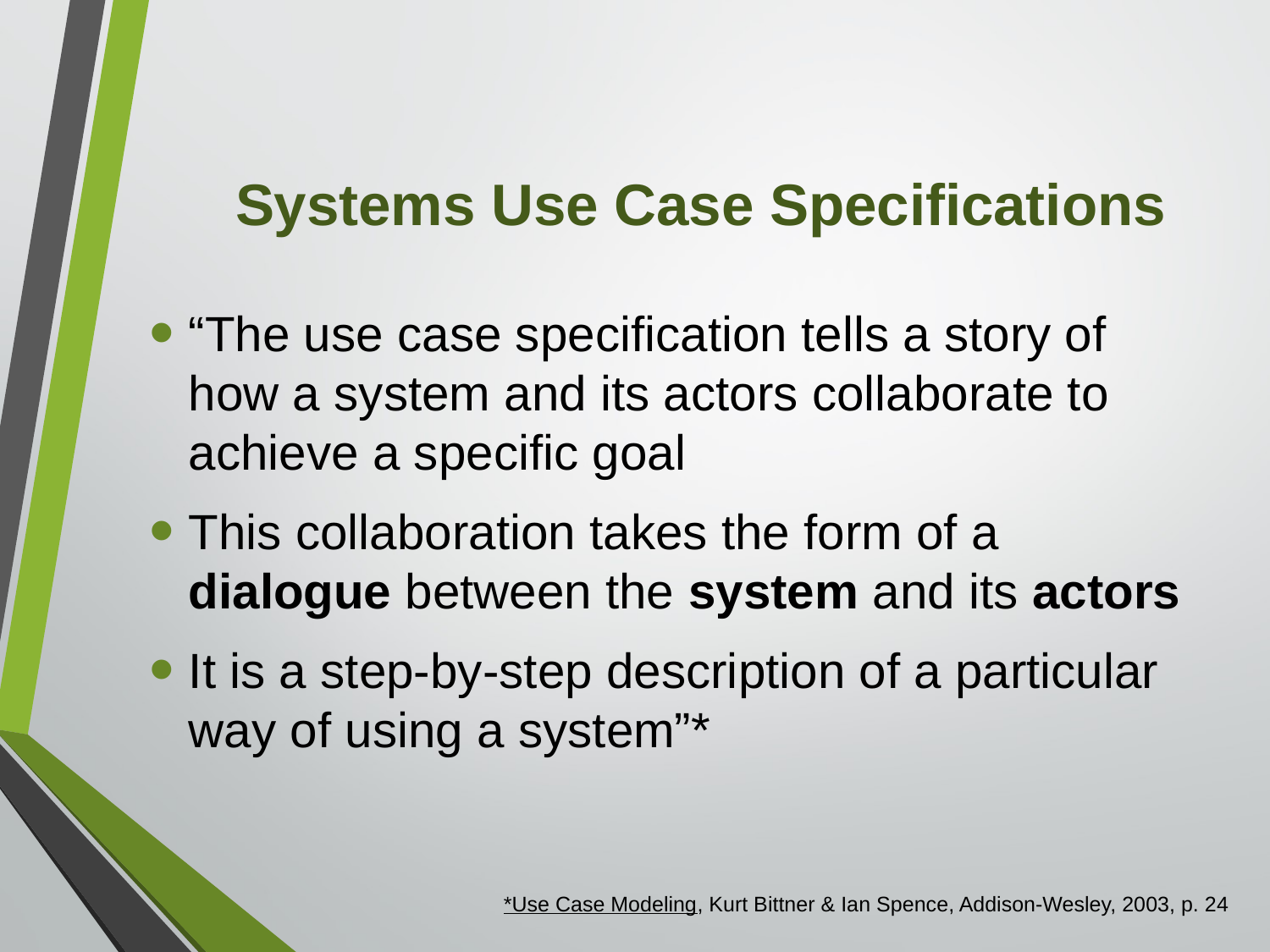

# Systems Use Case Specifications
“The use case specification tells a story of how a system and its actors collaborate to achieve a specific goal
This collaboration takes the form of a dialogue between the system and its actors
It is a step-by-step description of a particular way of using a system”*
*Use Case Modeling, Kurt Bittner & Ian Spence, Addison-Wesley, 2003, p. 24